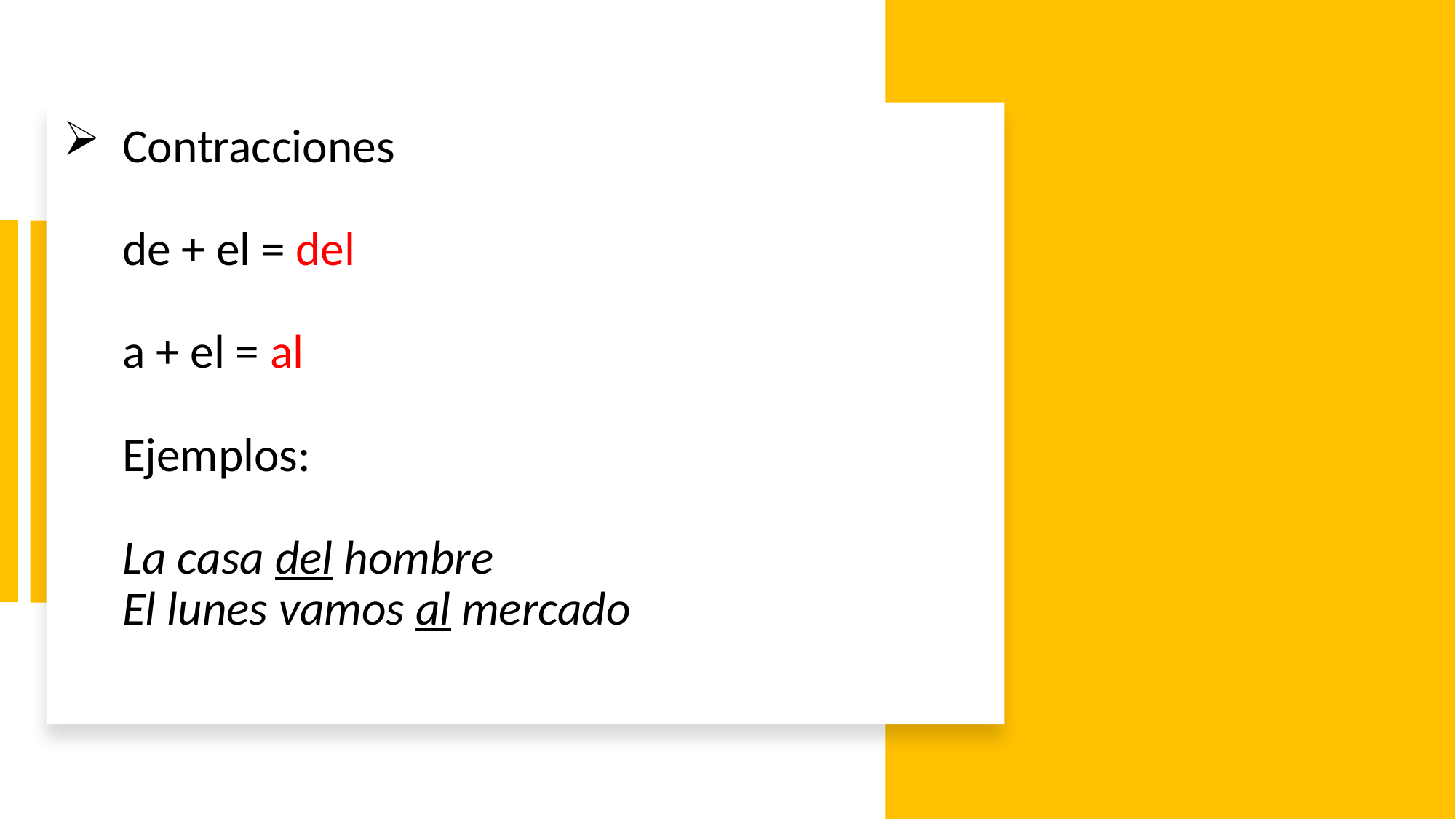

# Contracciones de + el = del a + el = al Ejemplos: La casa del hombre El lunes vamos al mercado